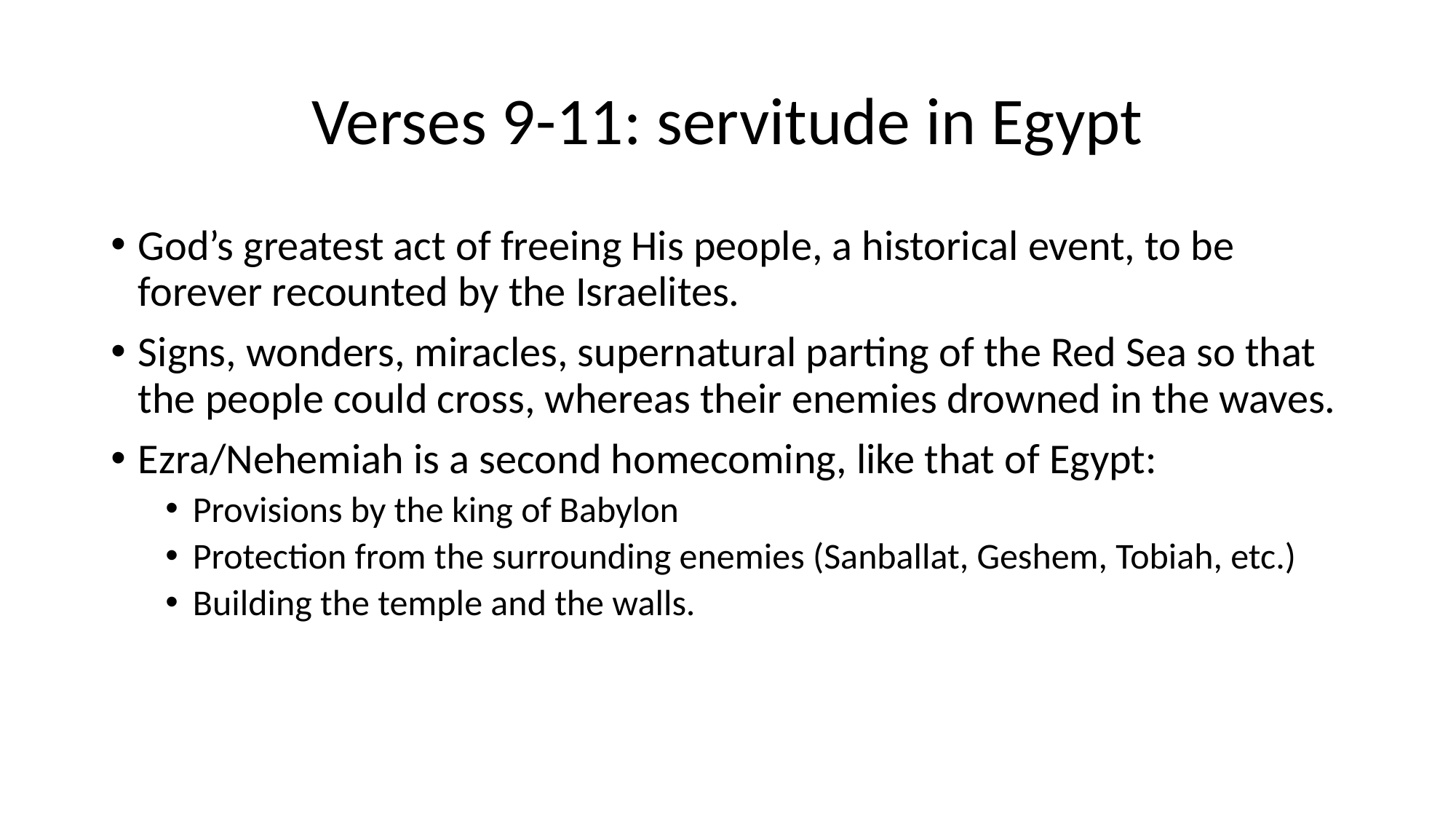

# Verses 9-11: servitude in Egypt
God’s greatest act of freeing His people, a historical event, to be forever recounted by the Israelites.
Signs, wonders, miracles, supernatural parting of the Red Sea so that the people could cross, whereas their enemies drowned in the waves.
Ezra/Nehemiah is a second homecoming, like that of Egypt:
Provisions by the king of Babylon
Protection from the surrounding enemies (Sanballat, Geshem, Tobiah, etc.)
Building the temple and the walls.